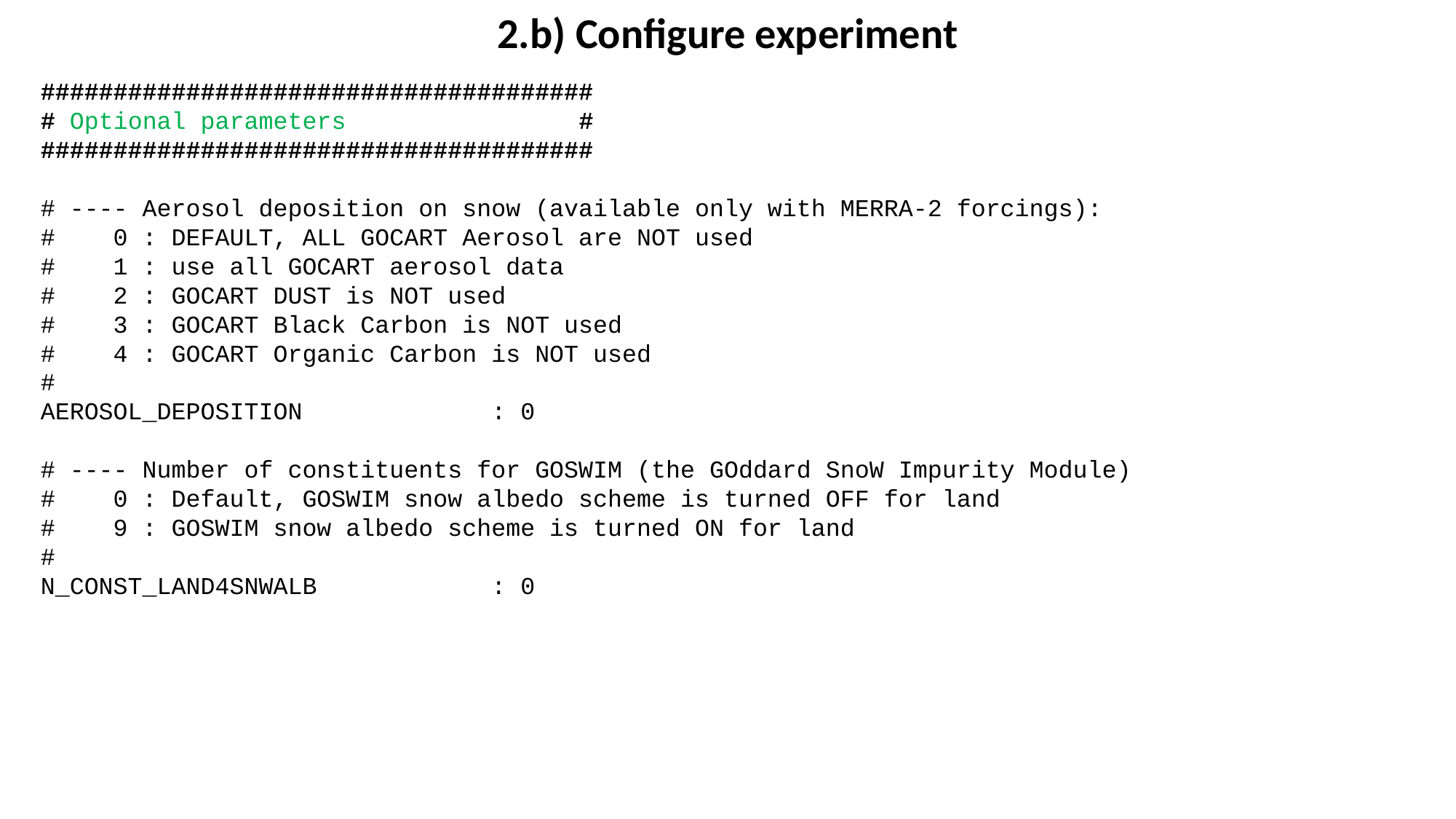

2.b) Configure experiment
######################################
# Optional parameters                #
######################################

# ---- Aerosol deposition on snow (available only with MERRA-2 forcings):
#    0 : DEFAULT, ALL GOCART Aerosol are NOT used
#    1 : use all GOCART aerosol data
#    2 : GOCART DUST is NOT used
#    3 : GOCART Black Carbon is NOT used
#    4 : GOCART Organic Carbon is NOT used
#
AEROSOL_DEPOSITION             : 0

# ---- Number of constituents for GOSWIM (the GOddard SnoW Impurity Module)
#    0 : Default, GOSWIM snow albedo scheme is turned OFF for land
#    9 : GOSWIM snow albedo scheme is turned ON for land
#
N_CONST_LAND4SNWALB            : 0